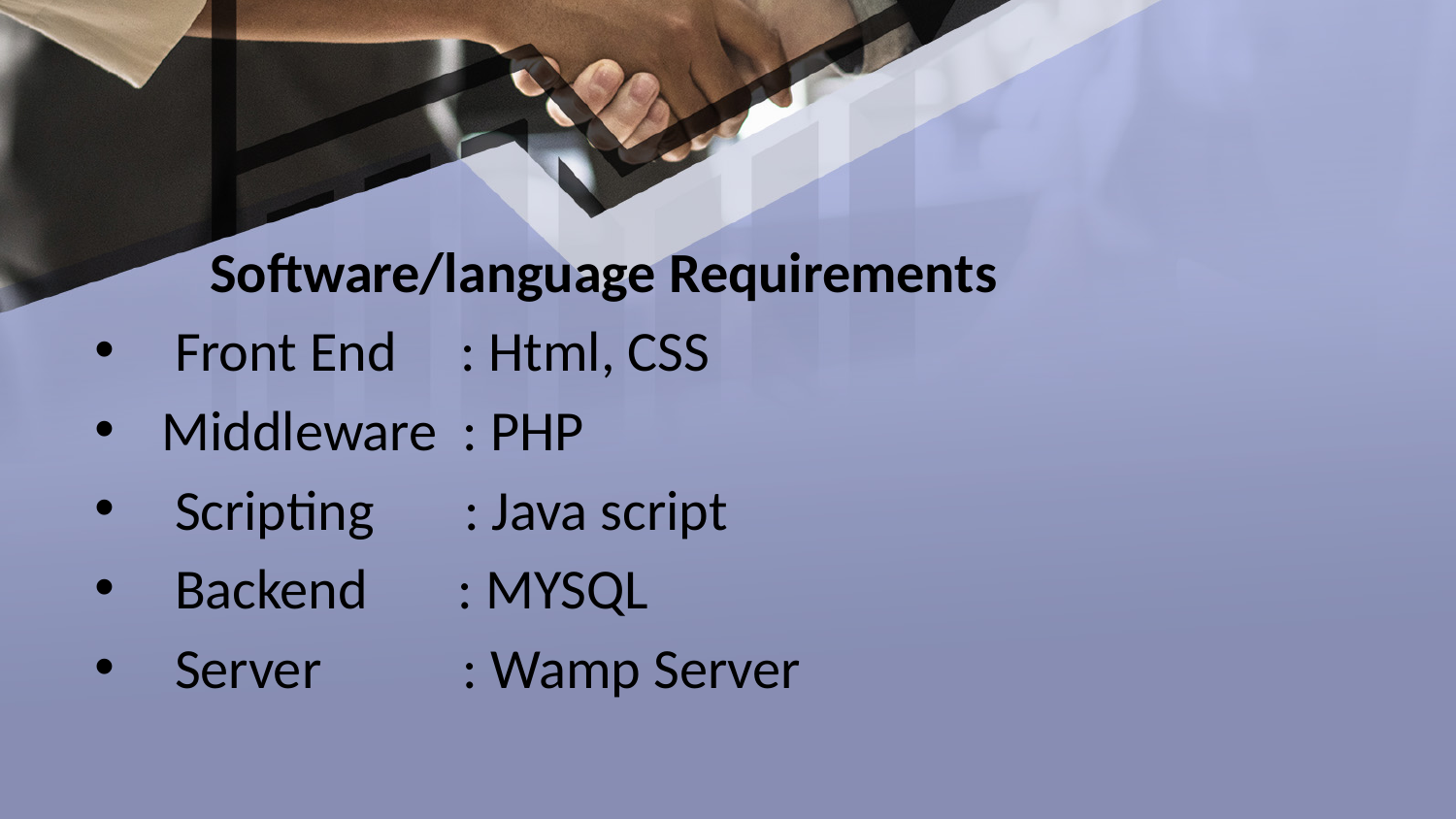

Software/language Requirements
  Front End     : Html, CSS
 Middleware  : PHP
  Scripting       : Java script
  Backend       : MYSQL
  Server           : Wamp Server